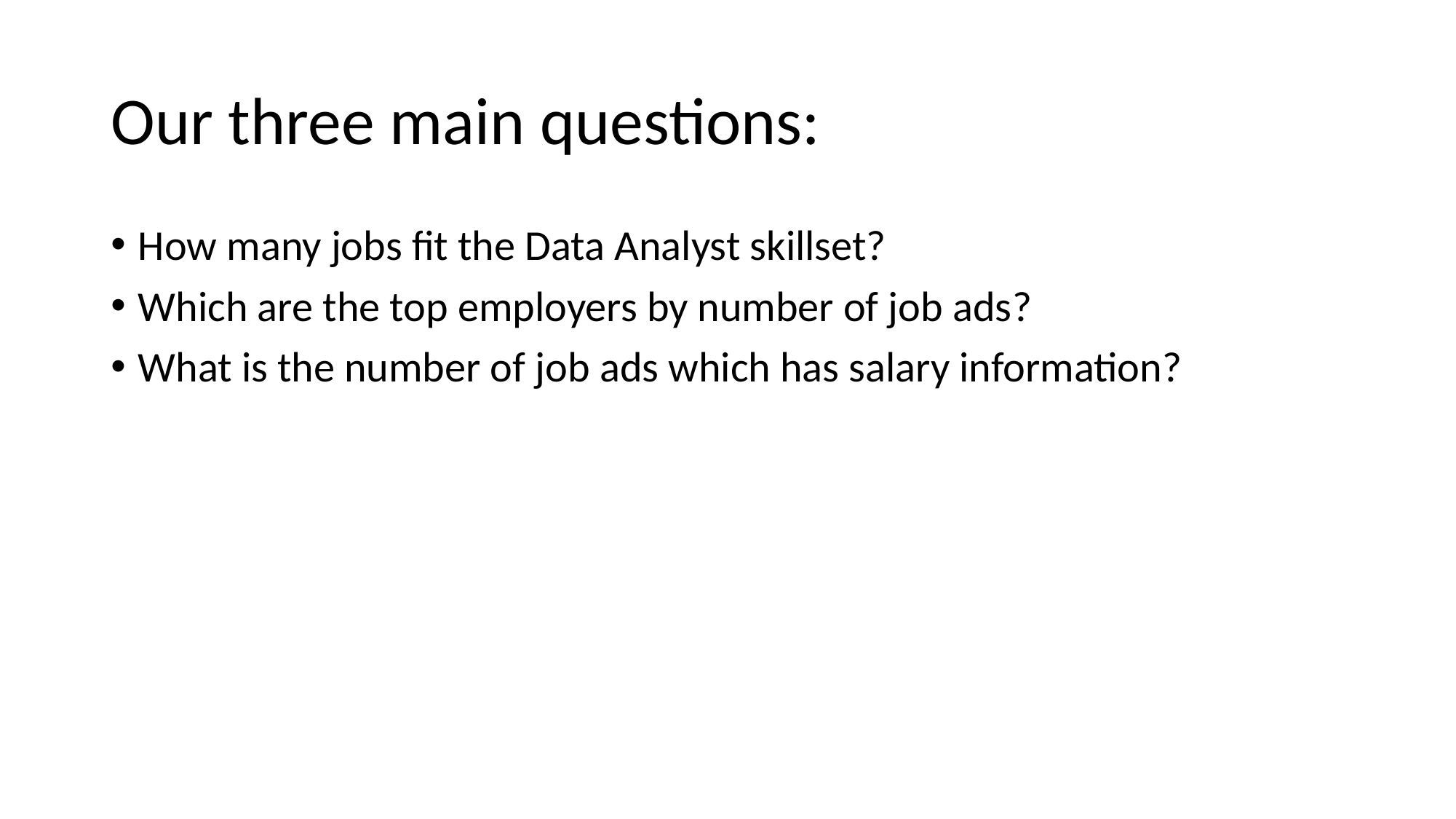

# Our three main questions:
How many jobs fit the Data Analyst skillset?
Which are the top employers by number of job ads?
What is the number of job ads which has salary information?